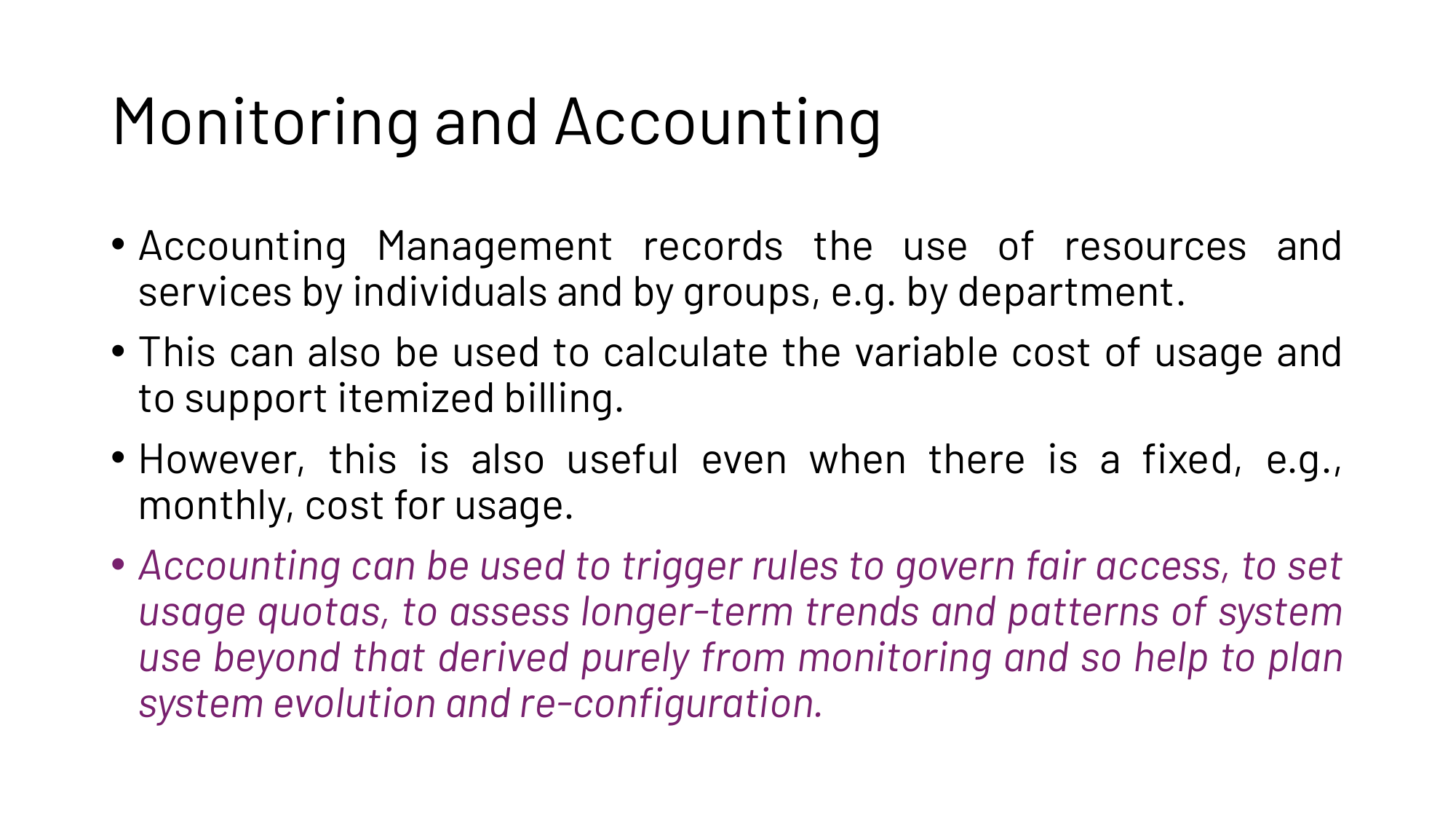

# Monitoring and Accounting
Accounting Management records the use of resources and services by individuals and by groups, e.g. by department.
This can also be used to calculate the variable cost of usage and to support itemized billing.
However, this is also useful even when there is a fixed, e.g., monthly, cost for usage.
Accounting can be used to trigger rules to govern fair access, to set usage quotas, to assess longer-term trends and patterns of system use beyond that derived purely from monitoring and so help to plan system evolution and re-configuration.